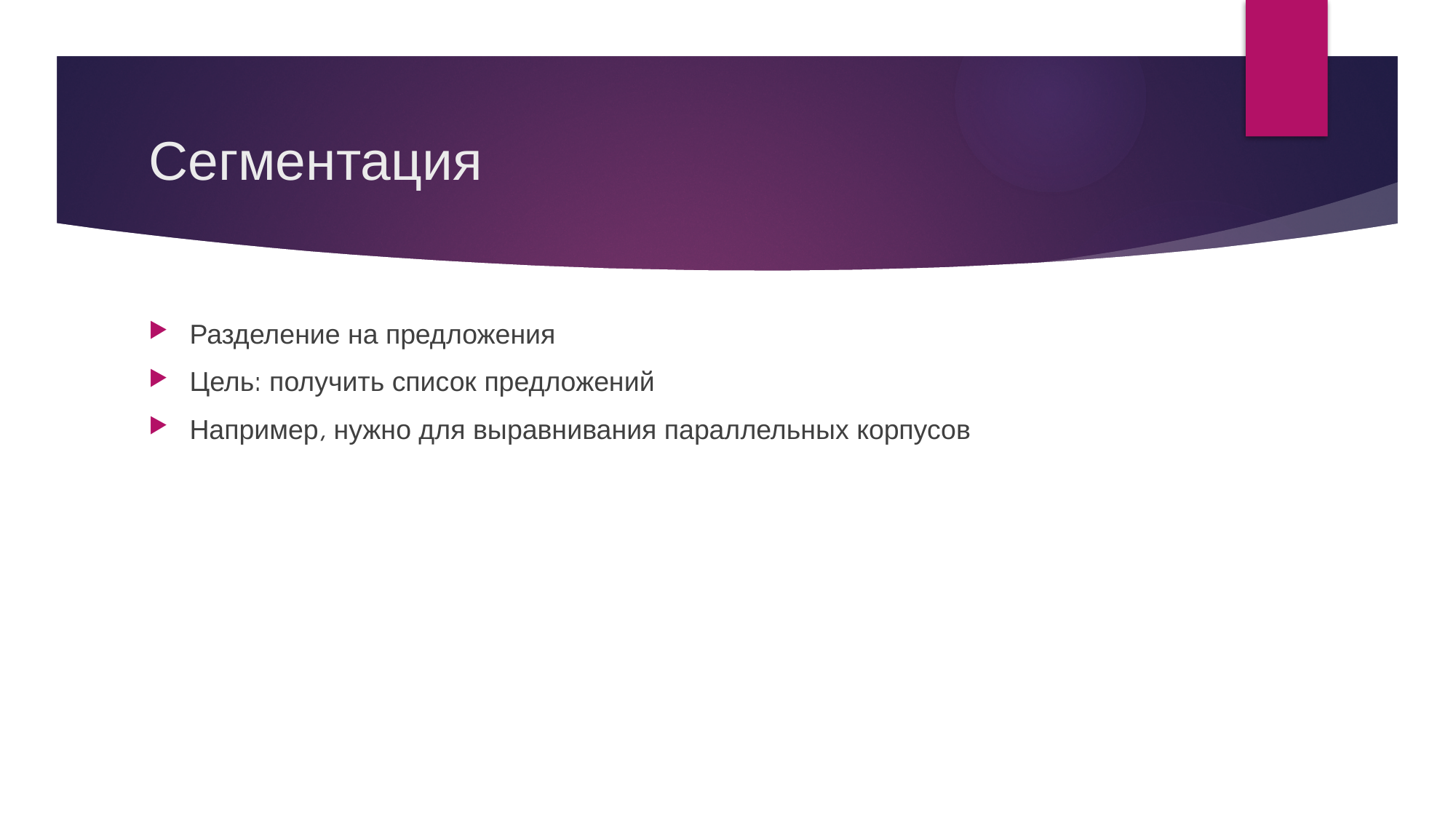

# Сегментация
Разделение на предложения
Цель: получить список предложений
Например, нужно для выравнивания параллельных корпусов